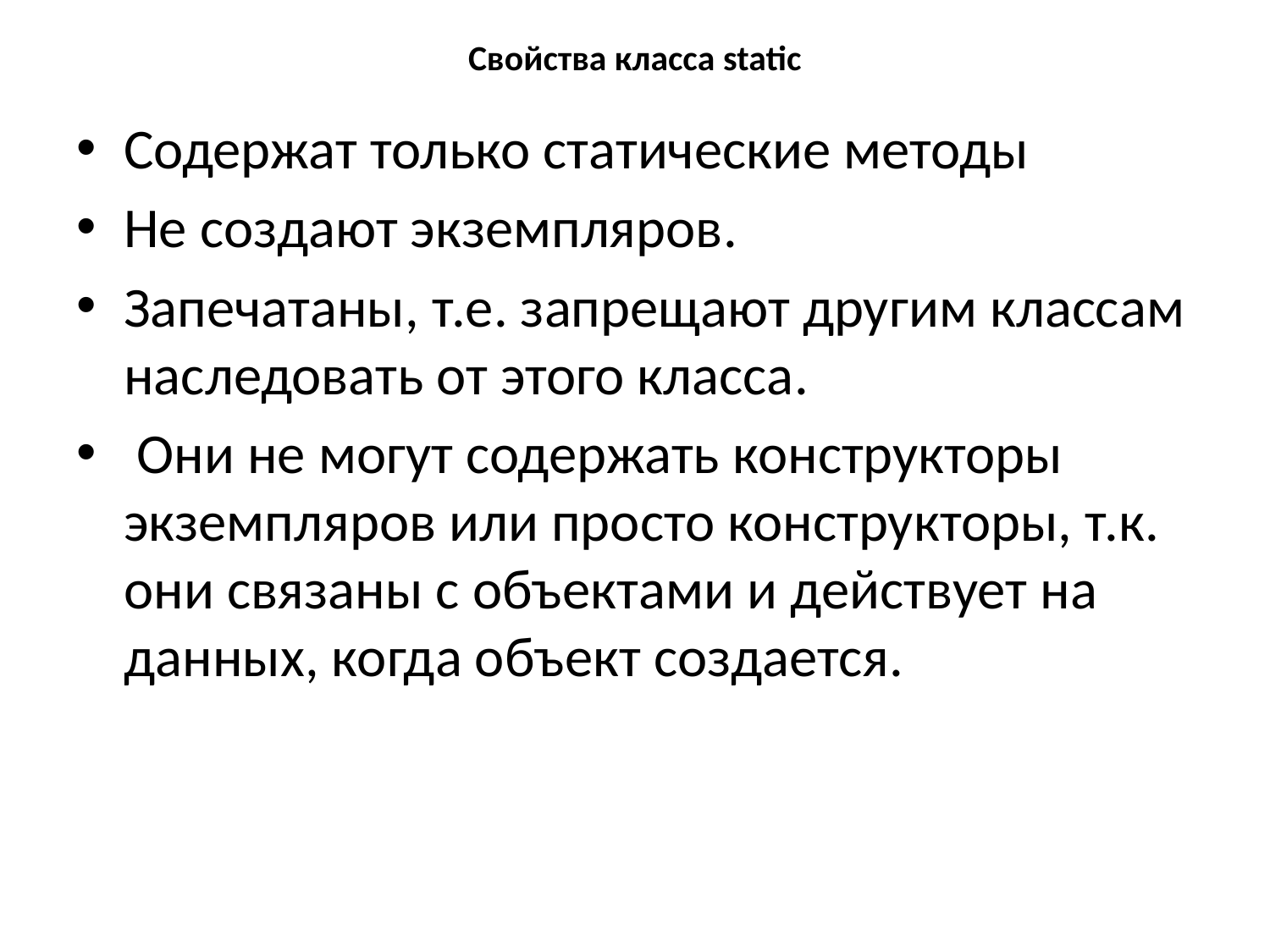

# Свойства класса static
Содержат только статические методы
Не создают экземпляров.
Запечатаны, т.е. запрещают другим классам наследовать от этого класса.
 Они не могут содержать конструкторы экземпляров или просто конструкторы, т.к. они связаны с объектами и действует на данных, когда объект создается.